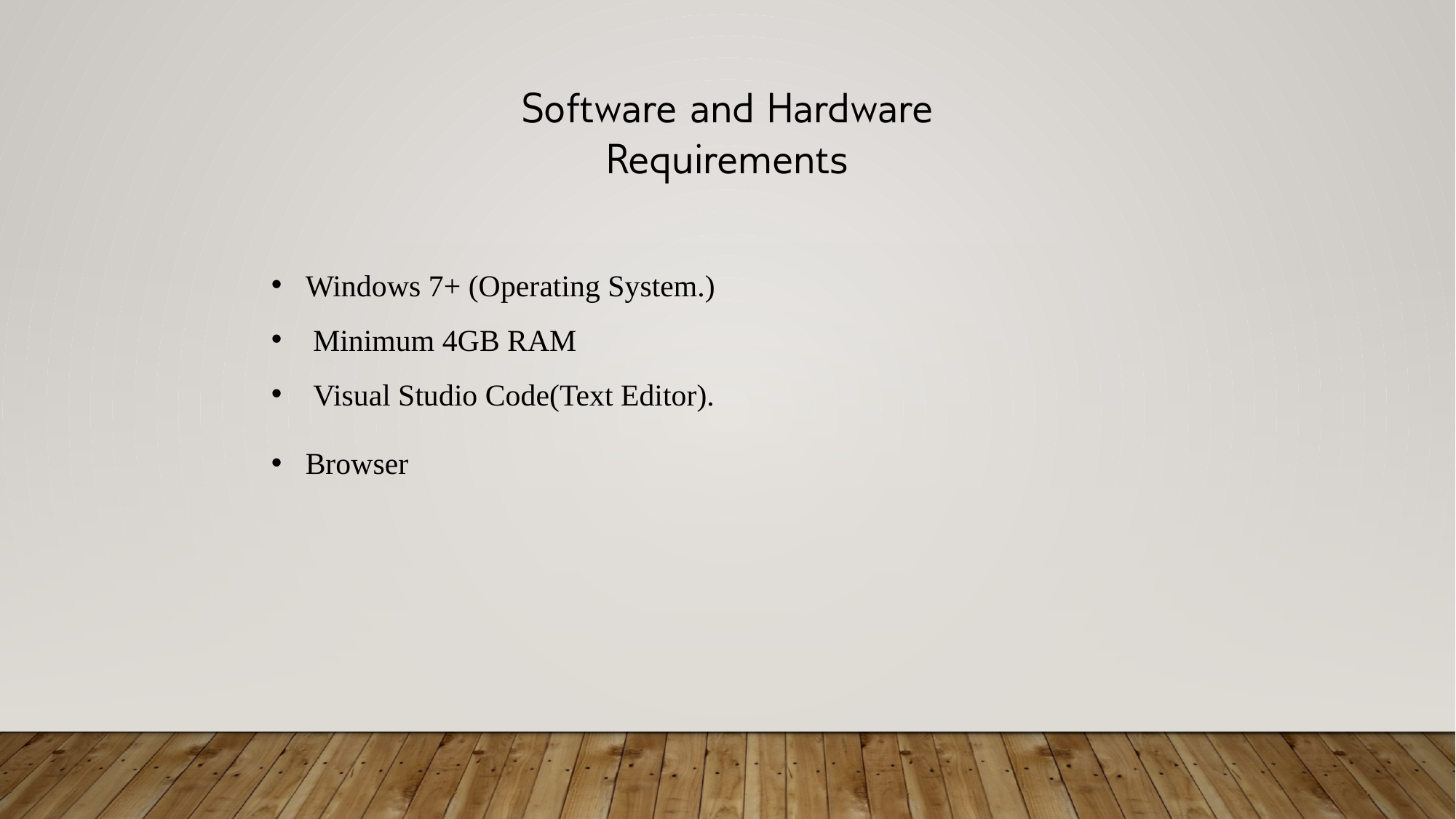

Software and Hardware Requirements
Windows 7+ (Operating System.)
 Minimum 4GB RAM
 Visual Studio Code(Text Editor).
Browser